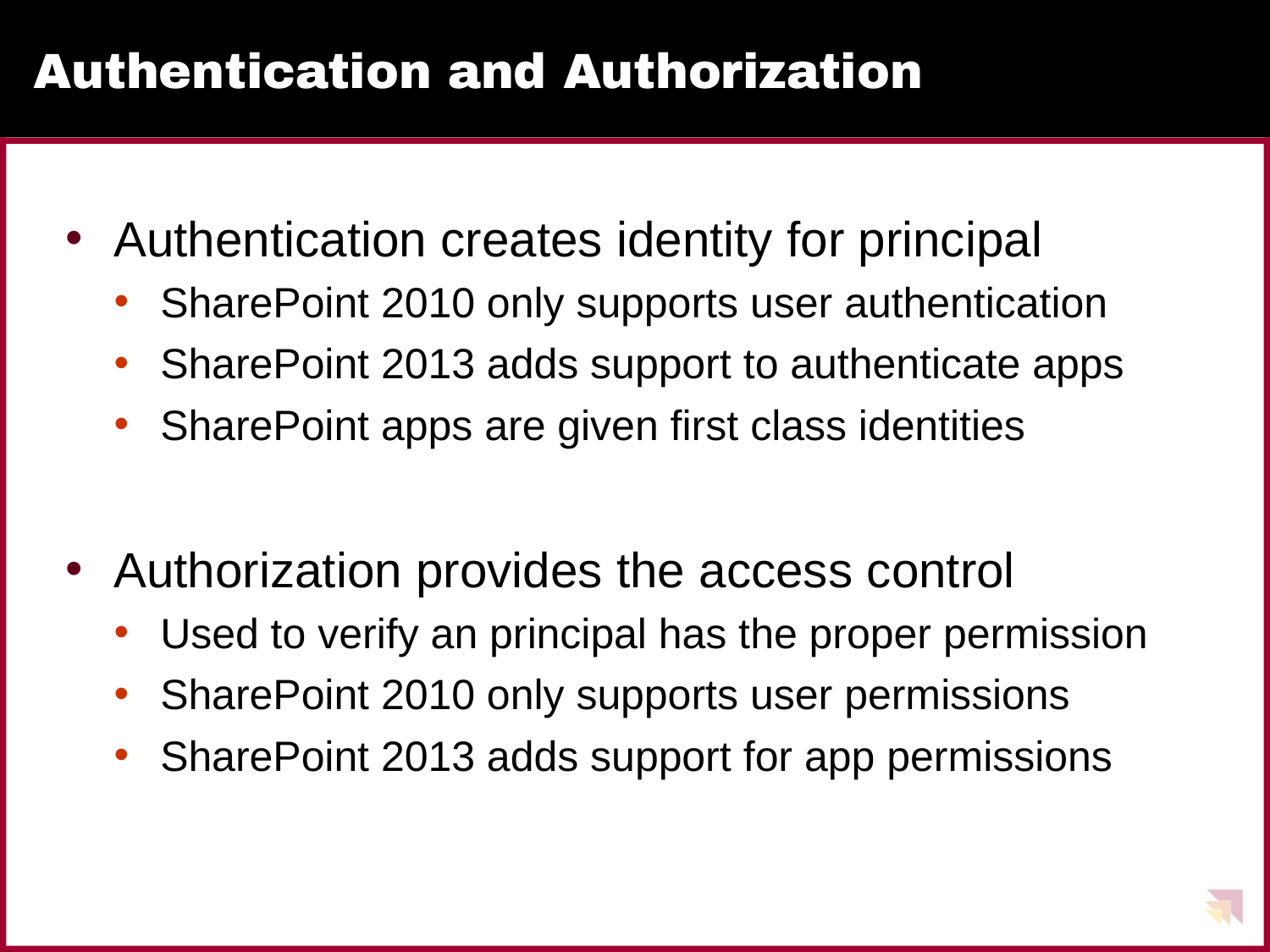

# Authentication and Authorization
Authentication creates identity for principal
SharePoint 2010 only supports user authentication
SharePoint 2013 adds support to authenticate apps
SharePoint apps are given first class identities

Authorization provides the access control
Used to verify an principal has the proper permission
SharePoint 2010 only supports user permissions
SharePoint 2013 adds support for app permissions